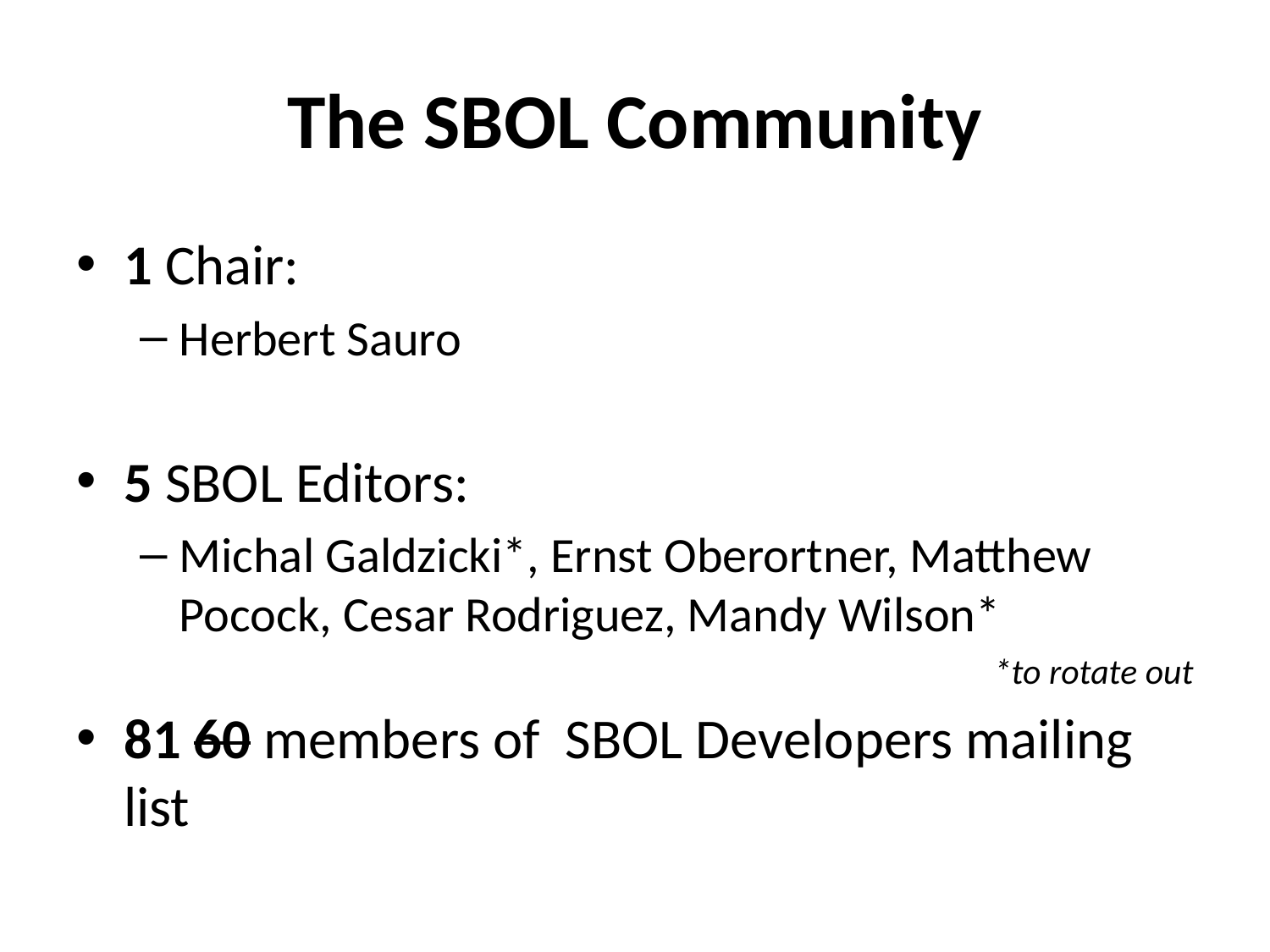

# The SBOL Community
1 Chair:
Herbert Sauro

5 SBOL Editors:
Michal Galdzicki*, Ernst Oberortner, Matthew Pocock, Cesar Rodriguez, Mandy Wilson*
*to rotate out
81 60 members of  SBOL Developers mailing list